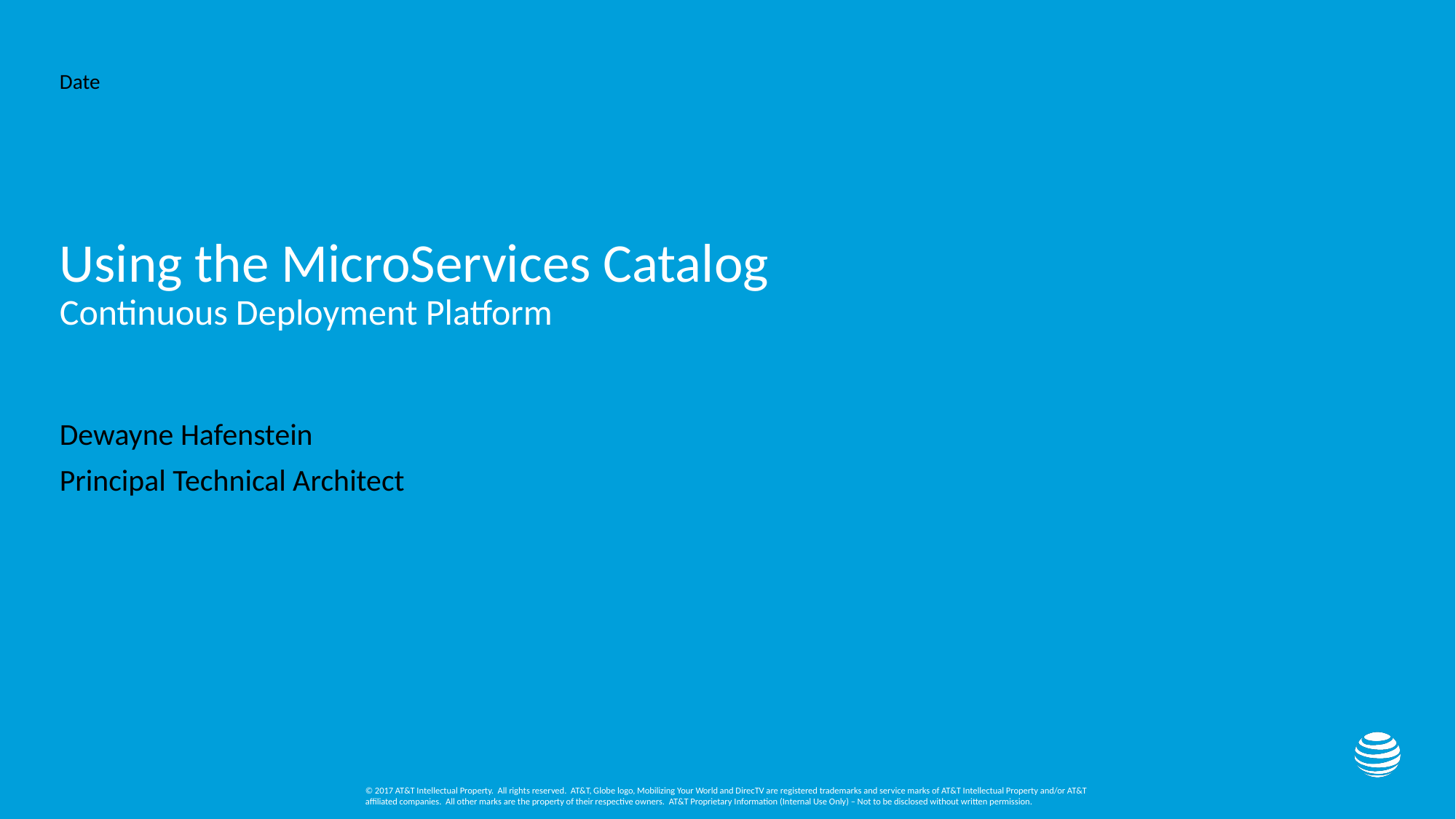

Date
# Using the MicroServices Catalog
Continuous Deployment Platform
Dewayne Hafenstein
Principal Technical Architect